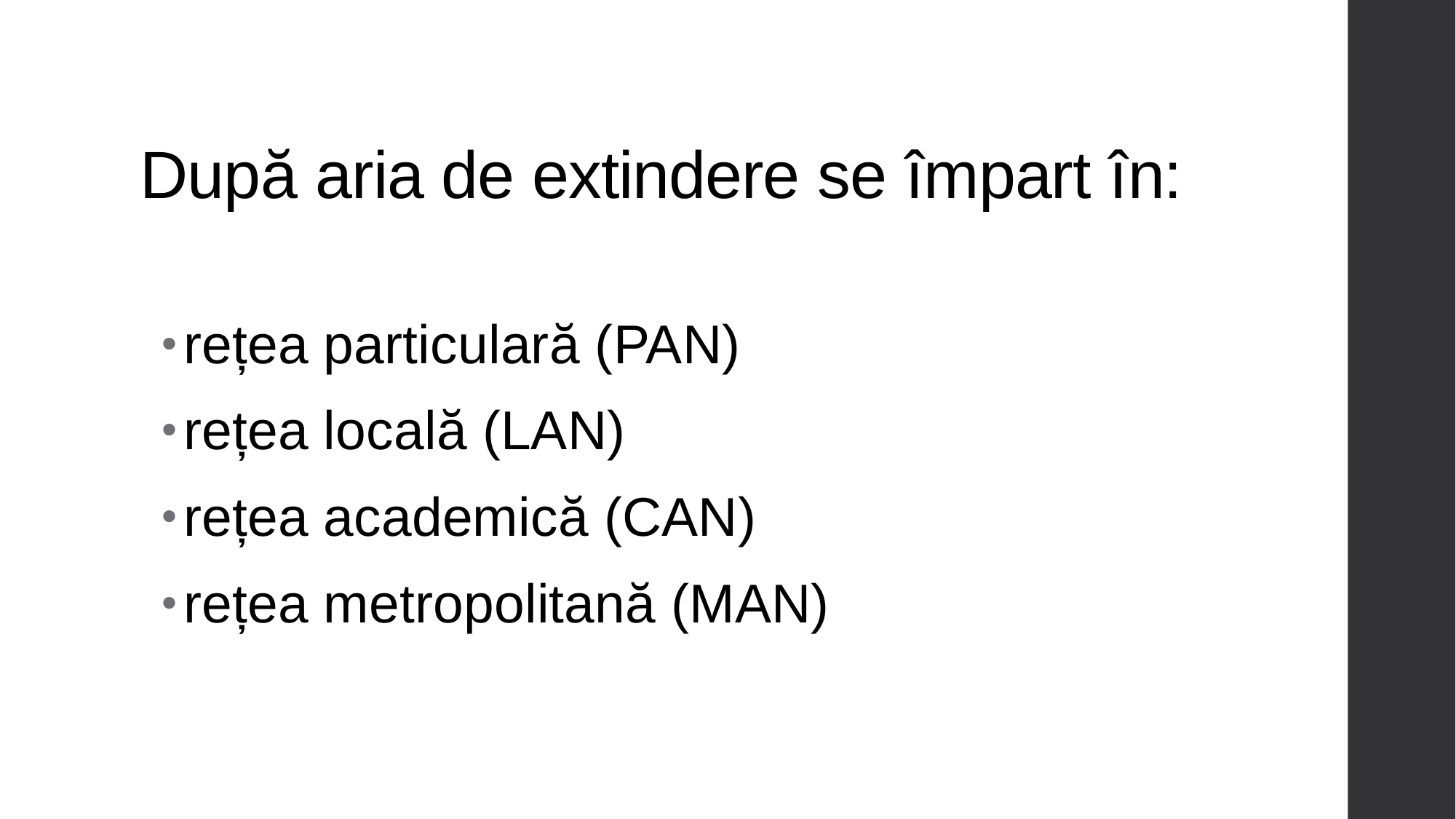

# După aria de extindere se împart în:

rețea particulară (PAN)
rețea locală (LAN)
rețea academică (CAN)
rețea metropolitană (MAN)